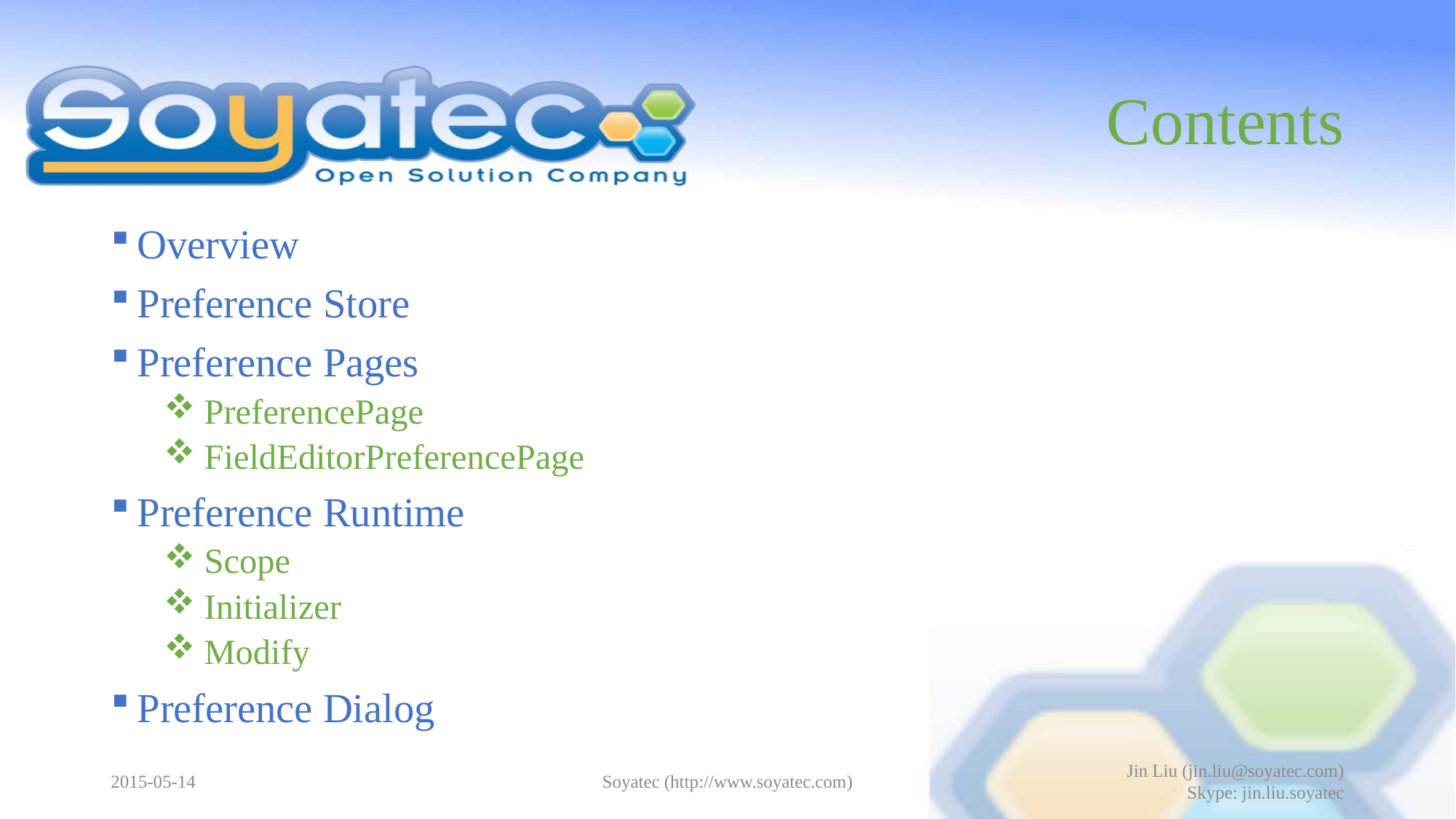

# Contents
Overview
Preference Store
Preference Pages
 PreferencePage
 FieldEditorPreferencePage
Preference Runtime
 Scope
 Initializer
 Modify
Preference Dialog
2015-05-14
Soyatec (http://www.soyatec.com)
Jin Liu (jin.liu@soyatec.com)
Skype: jin.liu.soyatec